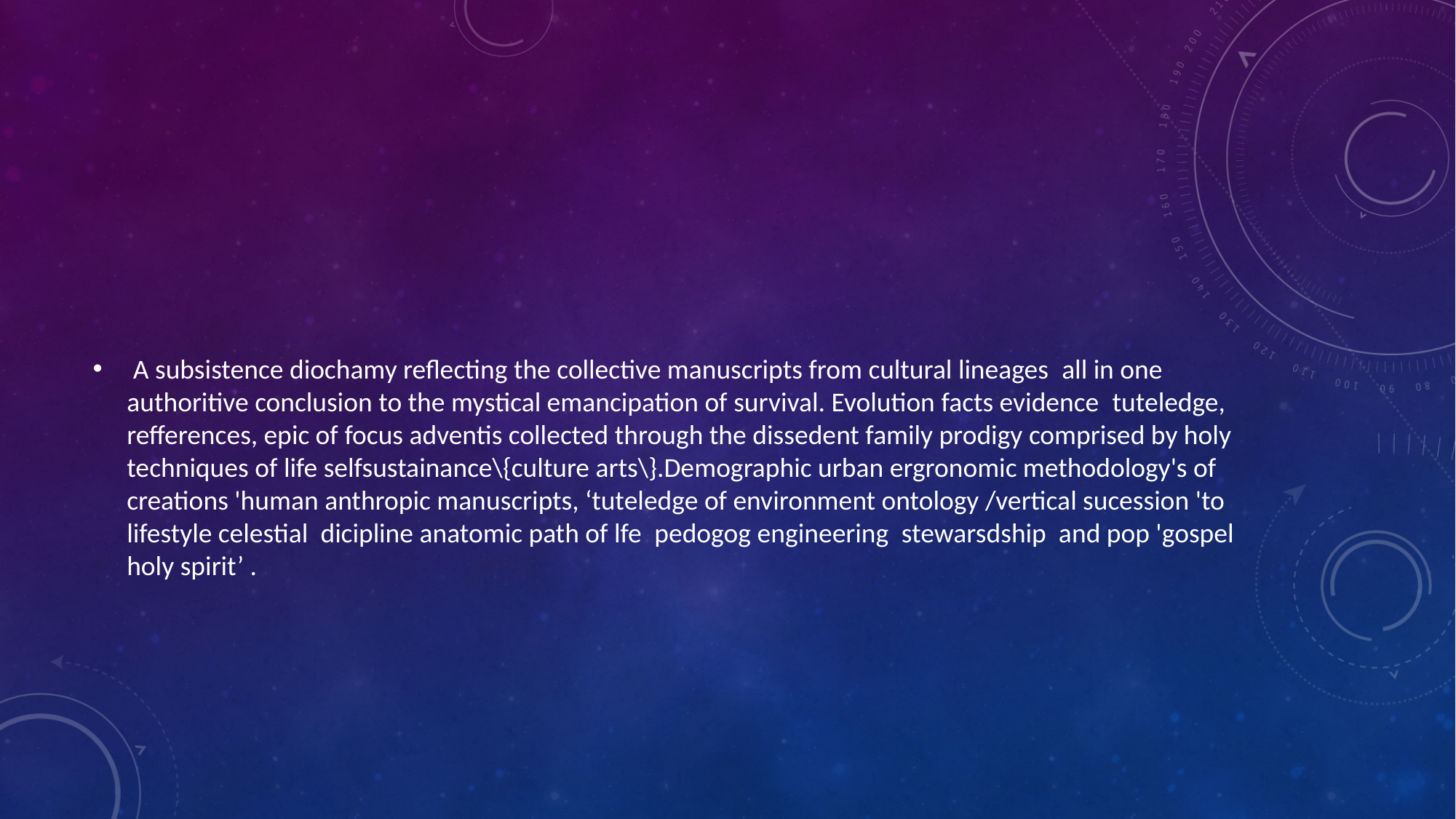

#
 A subsistence diochamy reflecting the collective manuscripts from cultural lineages  all in one authoritive conclusion to the mystical emancipation of survival. Evolution facts evidence  tuteledge, refferences, epic of focus adventis collected through the dissedent family prodigy comprised by holy techniques of life selfsustainance\{culture arts\}.Demographic urban ergronomic methodology's of creations 'human anthropic manuscripts, ‘tuteledge of environment ontology /vertical sucession 'to lifestyle celestial  dicipline anatomic path of lfe  pedogog engineering  stewarsdship  and pop 'gospel holy spirit’ .